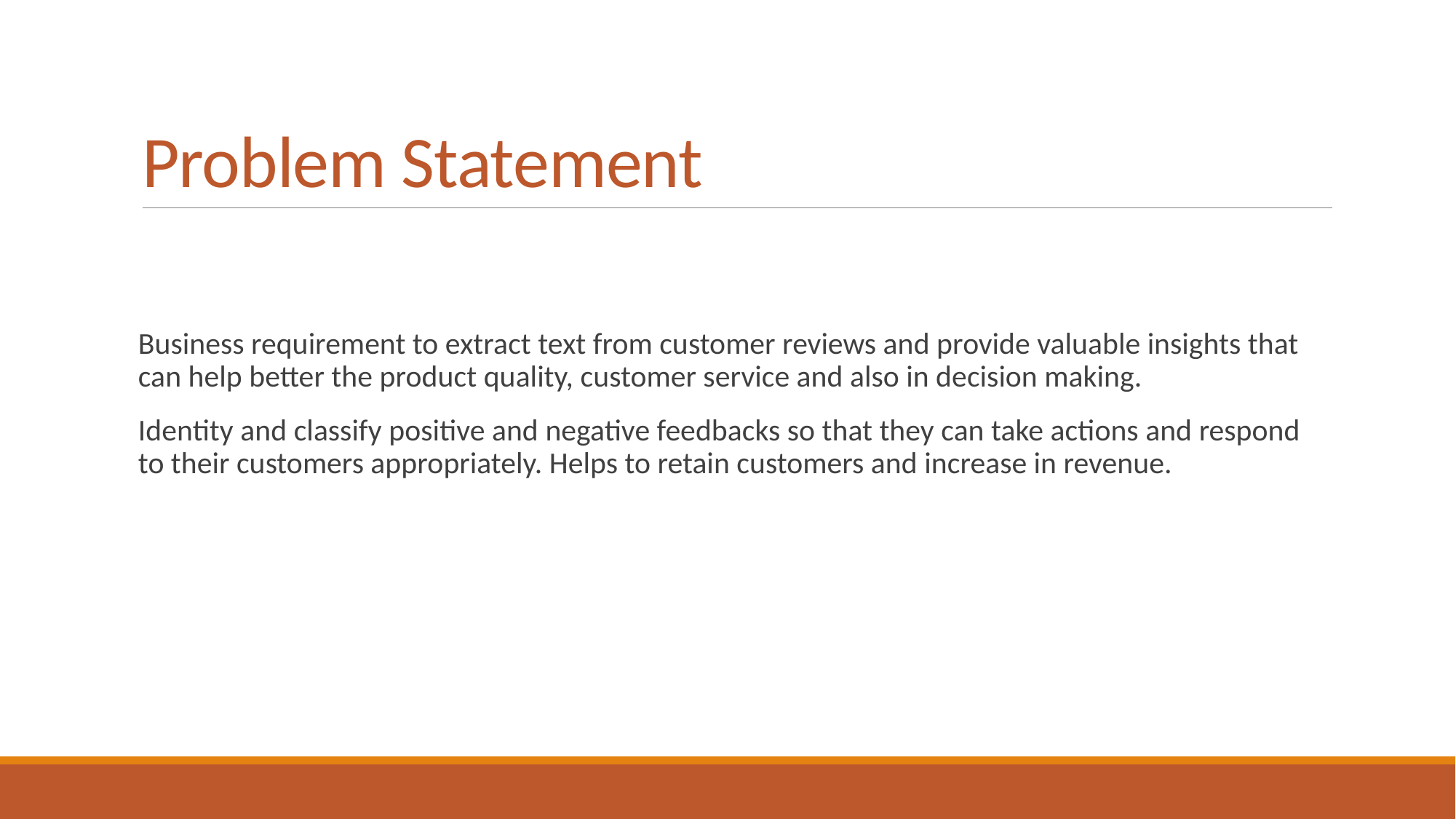

# Problem Statement
Business requirement to extract text from customer reviews and provide valuable insights that can help better the product quality, customer service and also in decision making.
Identity and classify positive and negative feedbacks so that they can take actions and respond to their customers appropriately. Helps to retain customers and increase in revenue.